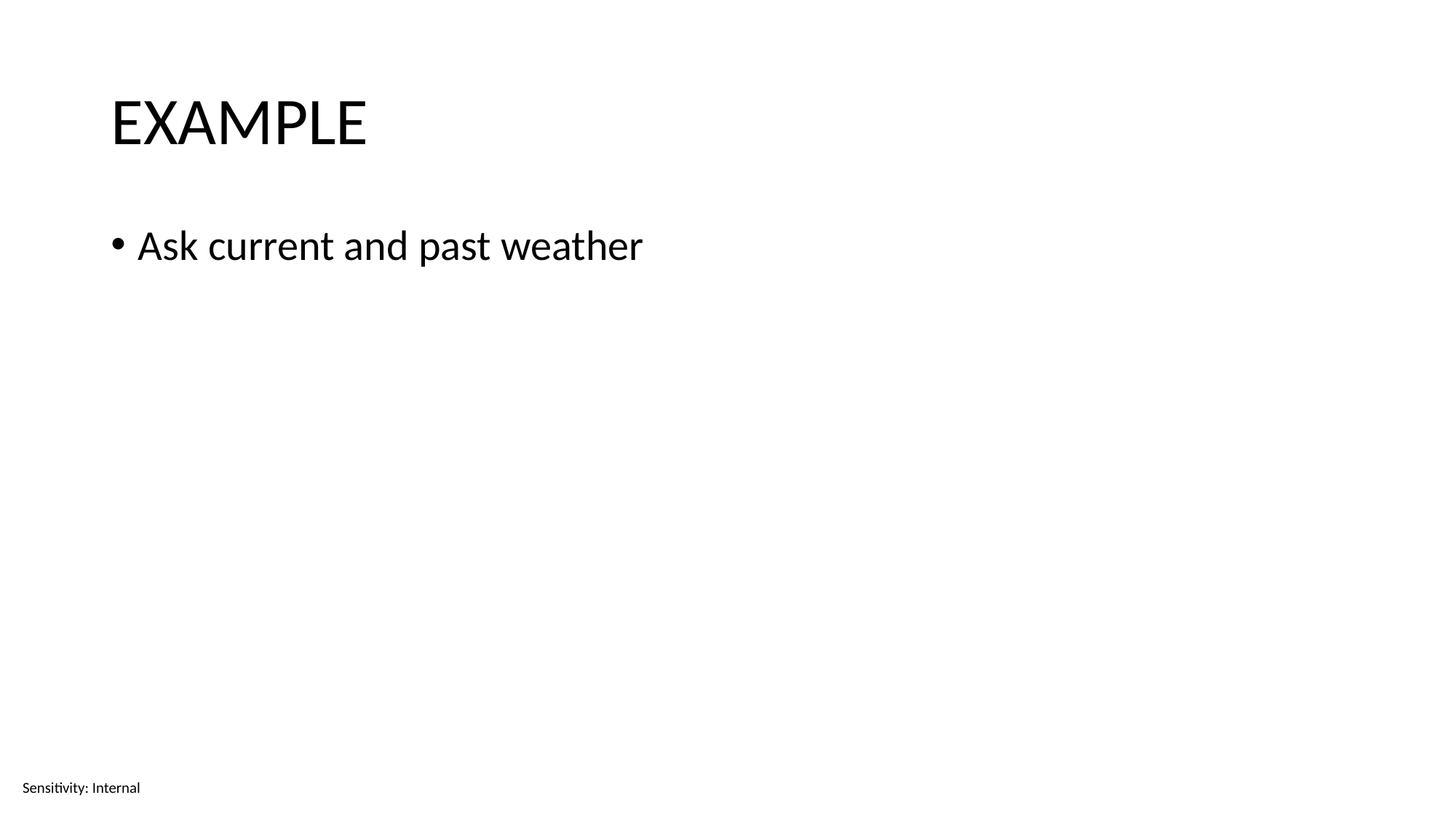

# EXAMPLE
Ask current and past weather